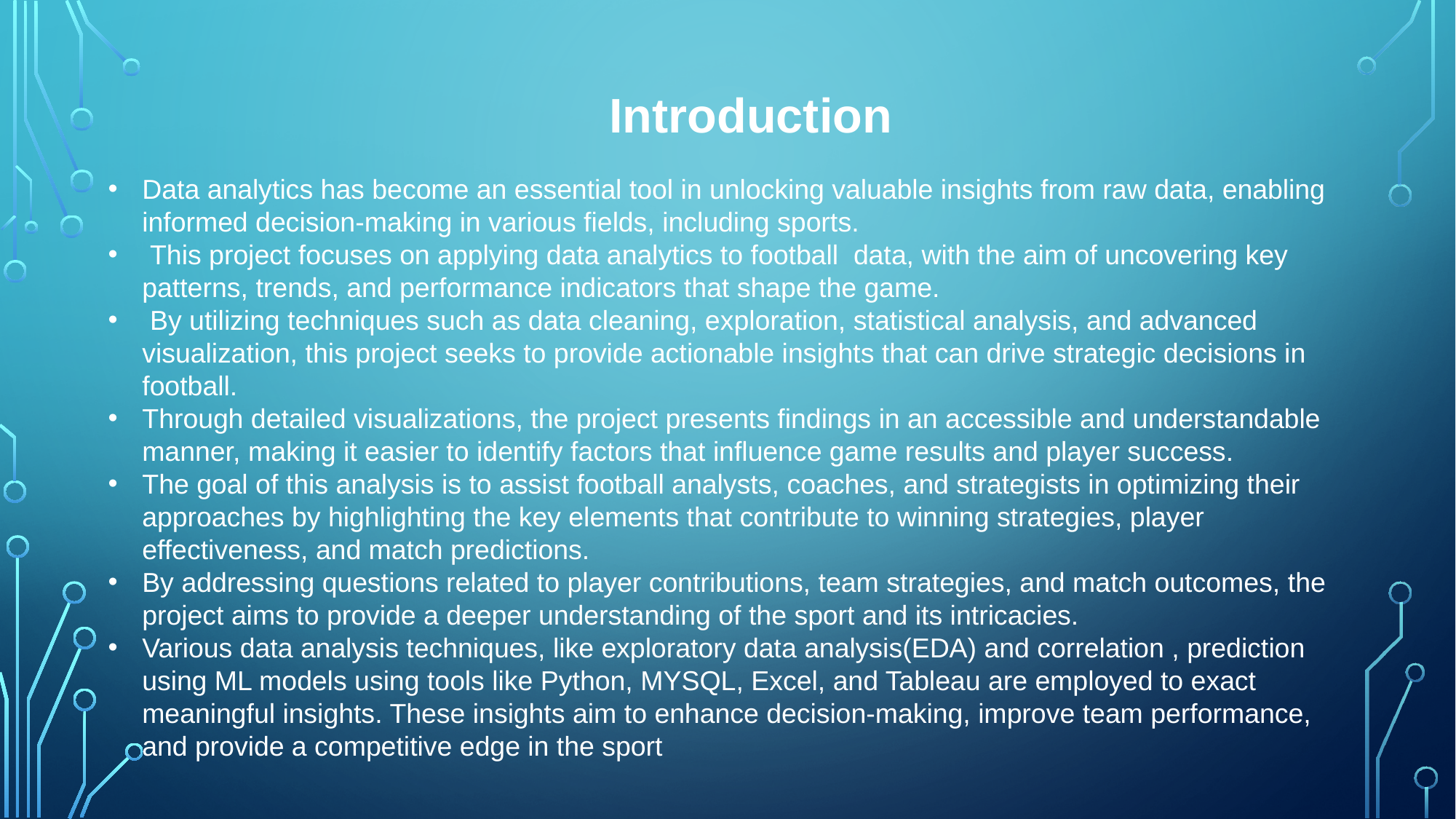

Introduction
Data analytics has become an essential tool in unlocking valuable insights from raw data, enabling informed decision-making in various fields, including sports.
 This project focuses on applying data analytics to football  data, with the aim of uncovering key patterns, trends, and performance indicators that shape the game.
 By utilizing techniques such as data cleaning, exploration, statistical analysis, and advanced visualization, this project seeks to provide actionable insights that can drive strategic decisions in football.
Through detailed visualizations, the project presents findings in an accessible and understandable manner, making it easier to identify factors that influence game results and player success.
The goal of this analysis is to assist football analysts, coaches, and strategists in optimizing their approaches by highlighting the key elements that contribute to winning strategies, player effectiveness, and match predictions.
By addressing questions related to player contributions, team strategies, and match outcomes, the project aims to provide a deeper understanding of the sport and its intricacies.
Various data analysis techniques, like exploratory data analysis(EDA) and correlation , prediction using ML models using tools like Python, MYSQL, Excel, and Tableau are employed to exact meaningful insights. These insights aim to enhance decision-making, improve team performance, and provide a competitive edge in the sport